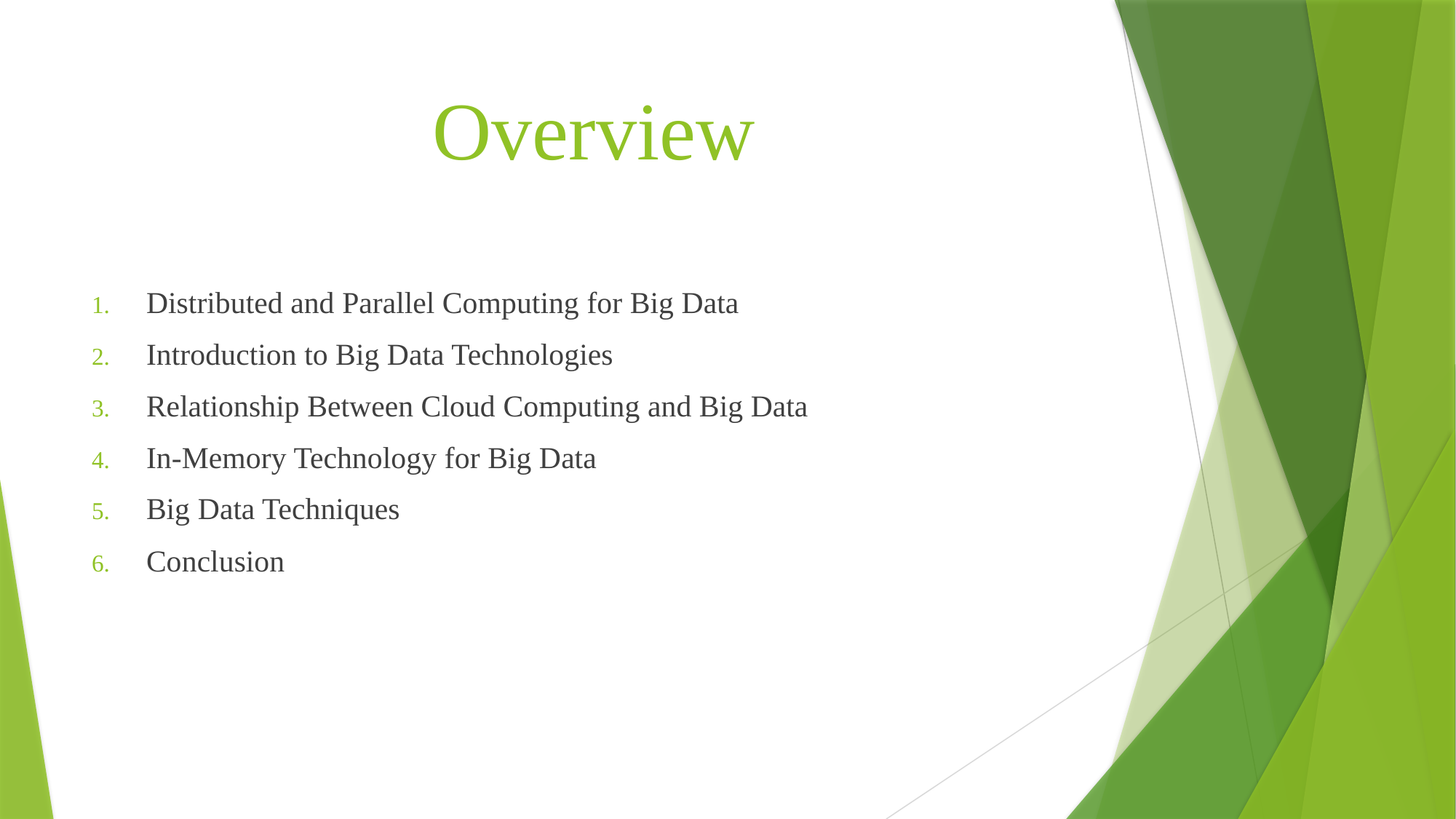

# Overview
Distributed and Parallel Computing for Big Data
Introduction to Big Data Technologies
Relationship Between Cloud Computing and Big Data
In-Memory Technology for Big Data
Big Data Techniques
Conclusion